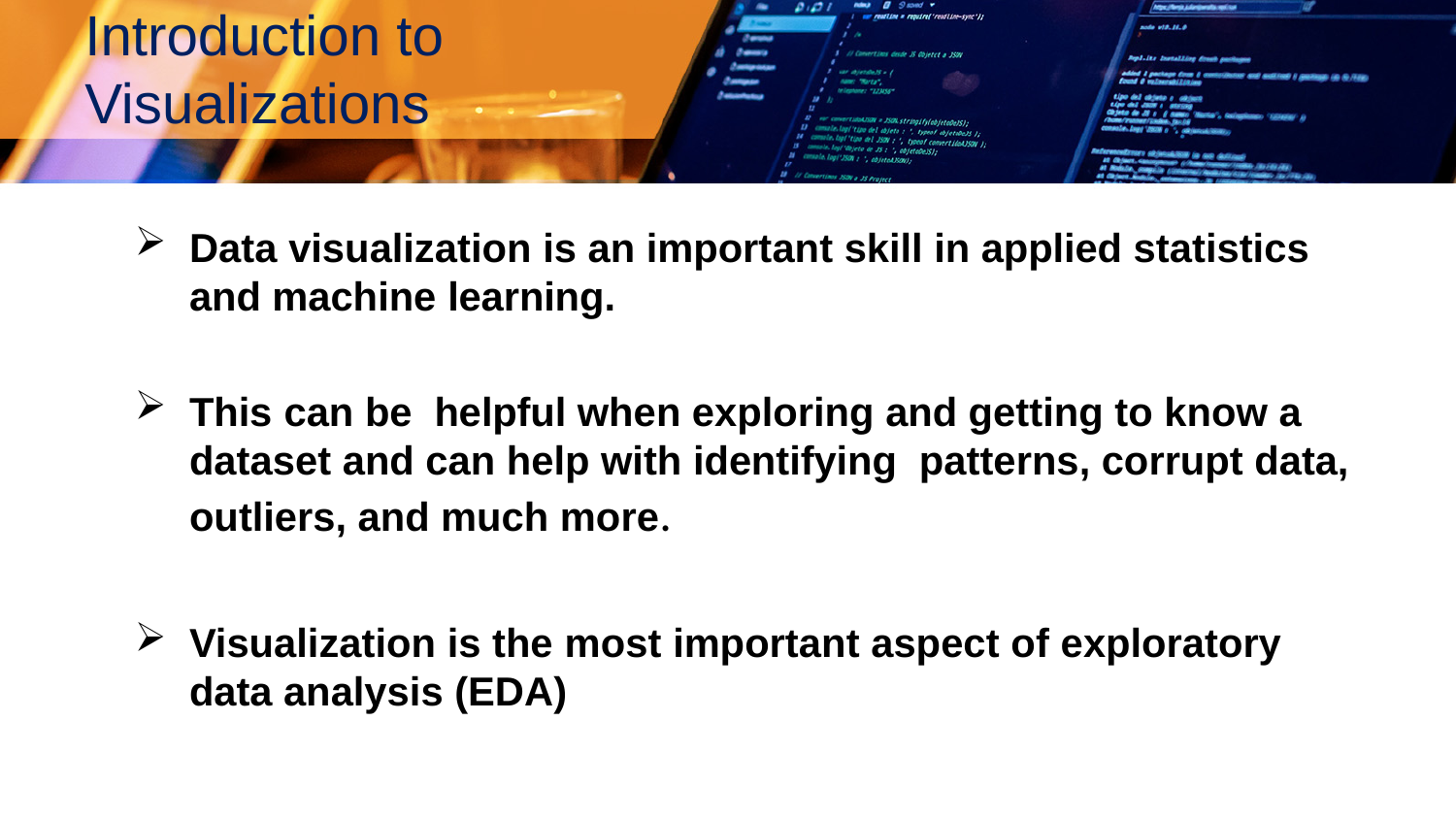

# Introduction to Visualizations
Data visualization is an important skill in applied statistics and machine learning.

This can be  helpful when exploring and getting to know a dataset and can help with identifying  patterns, corrupt data, outliers, and much more.

Visualization is the most important aspect of exploratory data analysis (EDA)